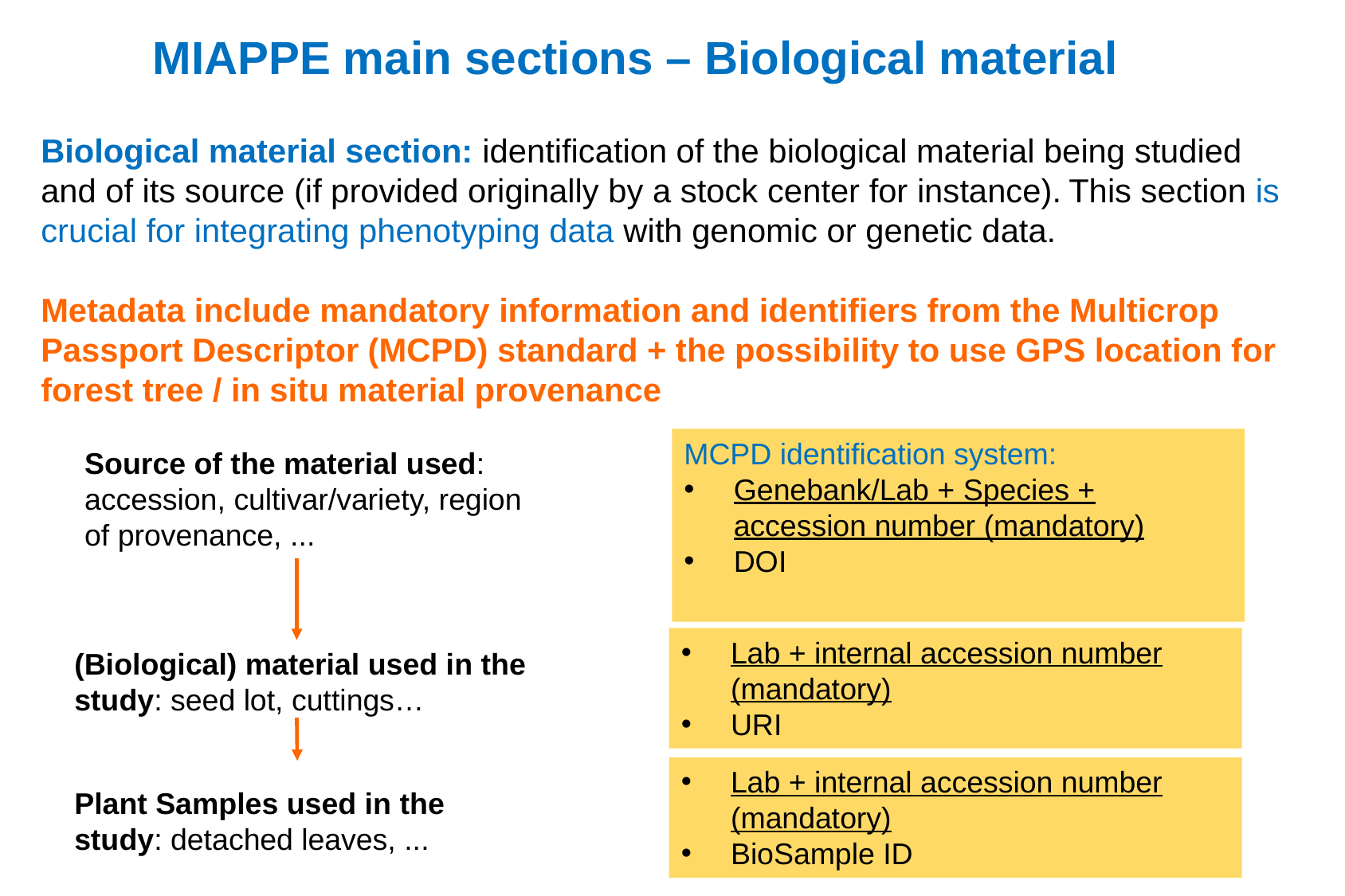

MIAPPE main sections – Biological material

Biological material section: identification of the biological material being studied and of its source (if provided originally by a stock center for instance). This section is crucial for integrating phenotyping data with genomic or genetic data.

Metadata include mandatory information and identifiers from the Multicrop Passport Descriptor (MCPD) standard + the possibility to use GPS location for forest tree / in situ material provenance
MCPD identification system:
Genebank/Lab + Species + accession number (mandatory)
DOI
Source of the material used: accession, cultivar/variety, region of provenance, ...

Lab + internal accession number (mandatory)
URI
(Biological) material used in the study: seed lot, cuttings…
Lab + internal accession number (mandatory)
BioSample ID
Plant Samples used in the study: detached leaves, ...